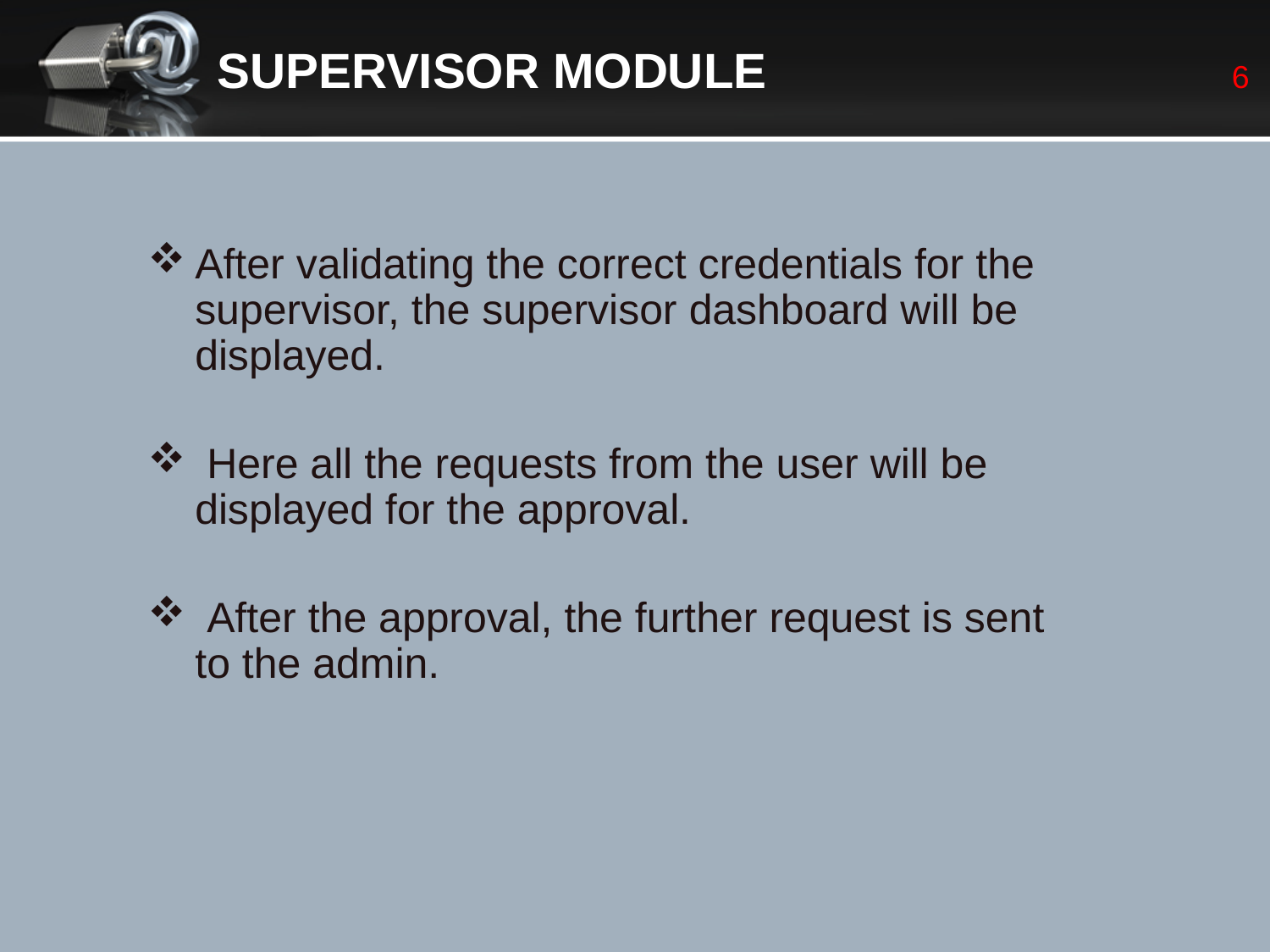

SUPERVISOR MODULE
6
After validating the correct credentials for the supervisor, the supervisor dashboard will be displayed.

 Here all the requests from the user will be displayed for the approval.

 After the approval, the further request is sent to the admin.